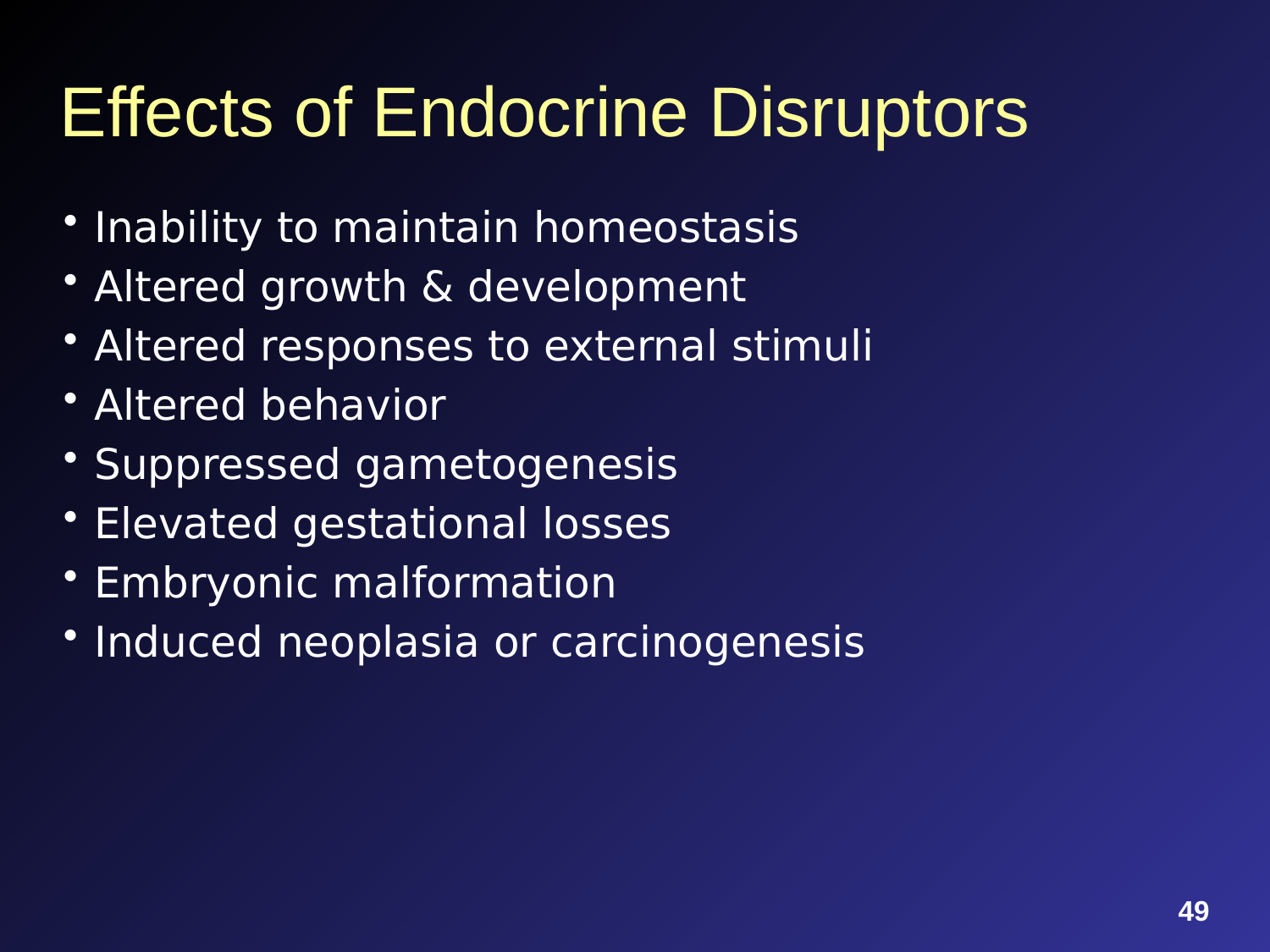

# Effects of Endocrine Disruptors
Inability to maintain homeostasis
Altered growth & development
Altered responses to external stimuli
Altered behavior
Suppressed gametogenesis
Elevated gestational losses
Embryonic malformation
Induced neoplasia or carcinogenesis
49